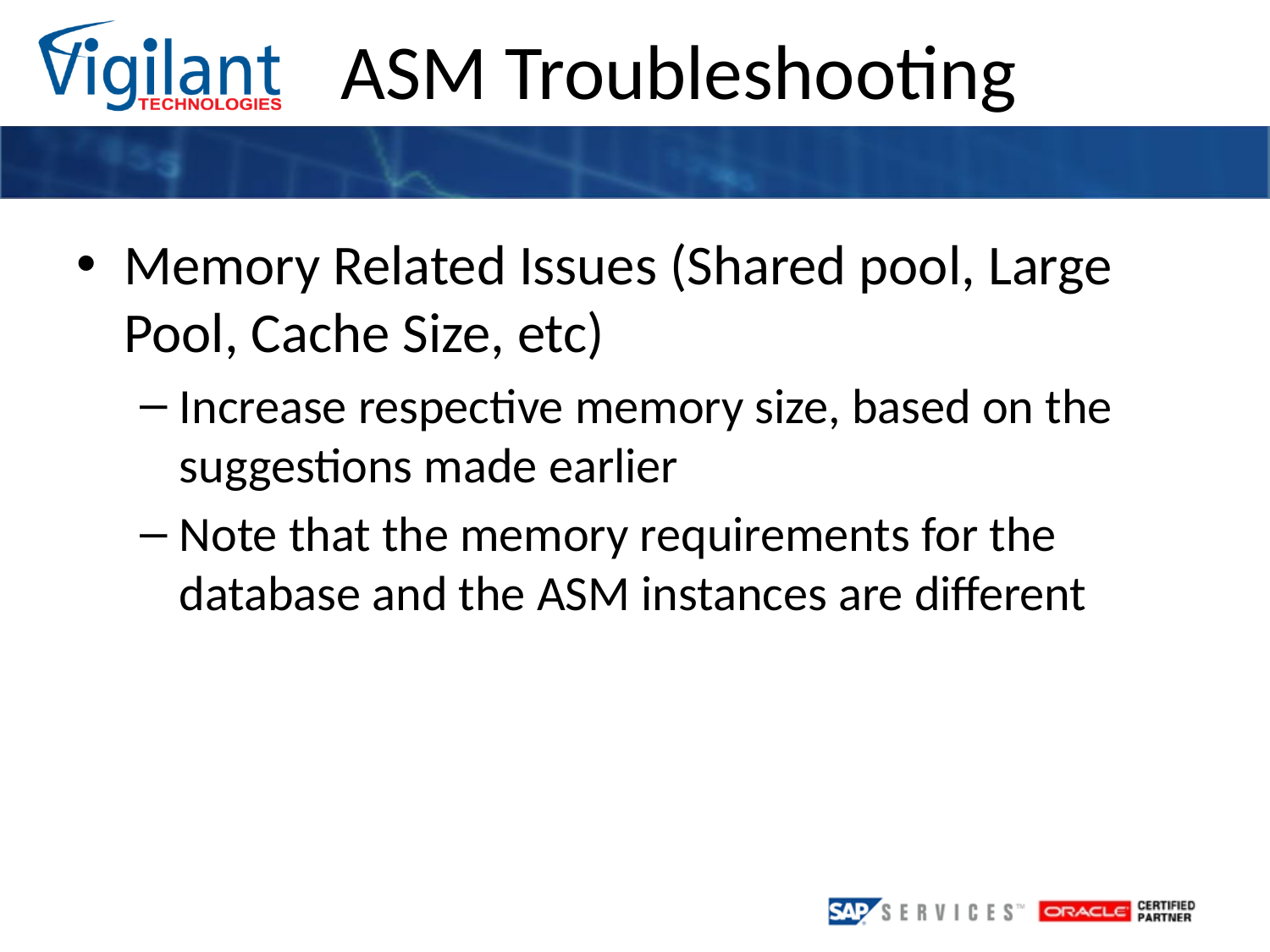

Memory Related Issues (Shared pool, Large Pool, Cache Size, etc)
Increase respective memory size, based on the suggestions made earlier
Note that the memory requirements for the database and the ASM instances are different

ASM Troubleshooting